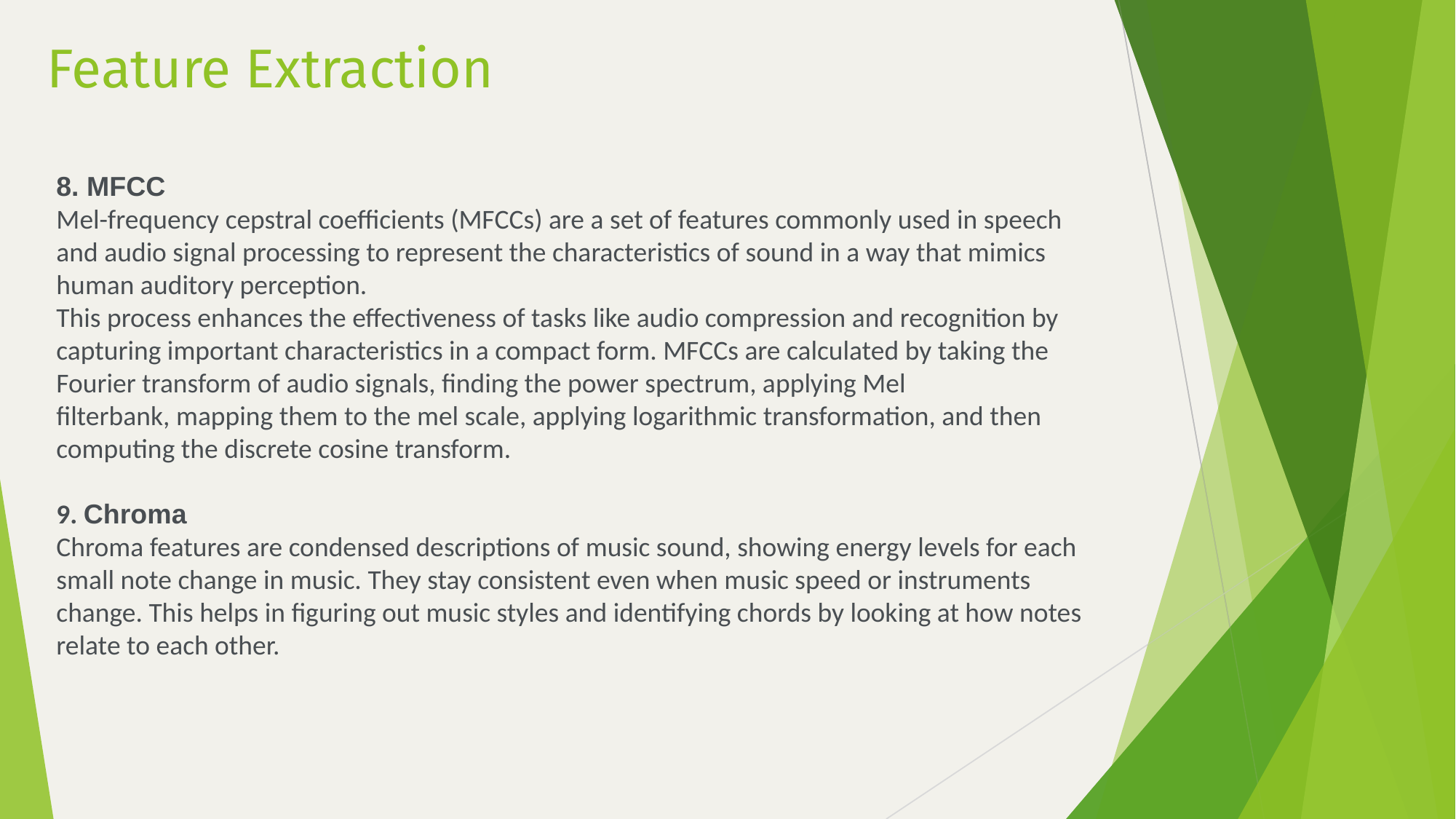

#
Feature Extraction

8. MFCC
Mel-frequency cepstral coefficients (MFCCs) are a set of features commonly used in speech and audio signal processing to represent the characteristics of sound in a way that mimics human auditory perception.
This process enhances the effectiveness of tasks like audio compression and recognition by capturing important characteristics in a compact form. MFCCs are calculated by taking the Fourier transform of audio signals, finding the power spectrum, applying Mel filterbank, mapping them to the mel scale, applying logarithmic transformation, and then computing the discrete cosine transform.

9. Chroma
Chroma features are condensed descriptions of music sound, showing energy levels for each small note change in music. They stay consistent even when music speed or instruments change. This helps in figuring out music styles and identifying chords by looking at how notes relate to each other.